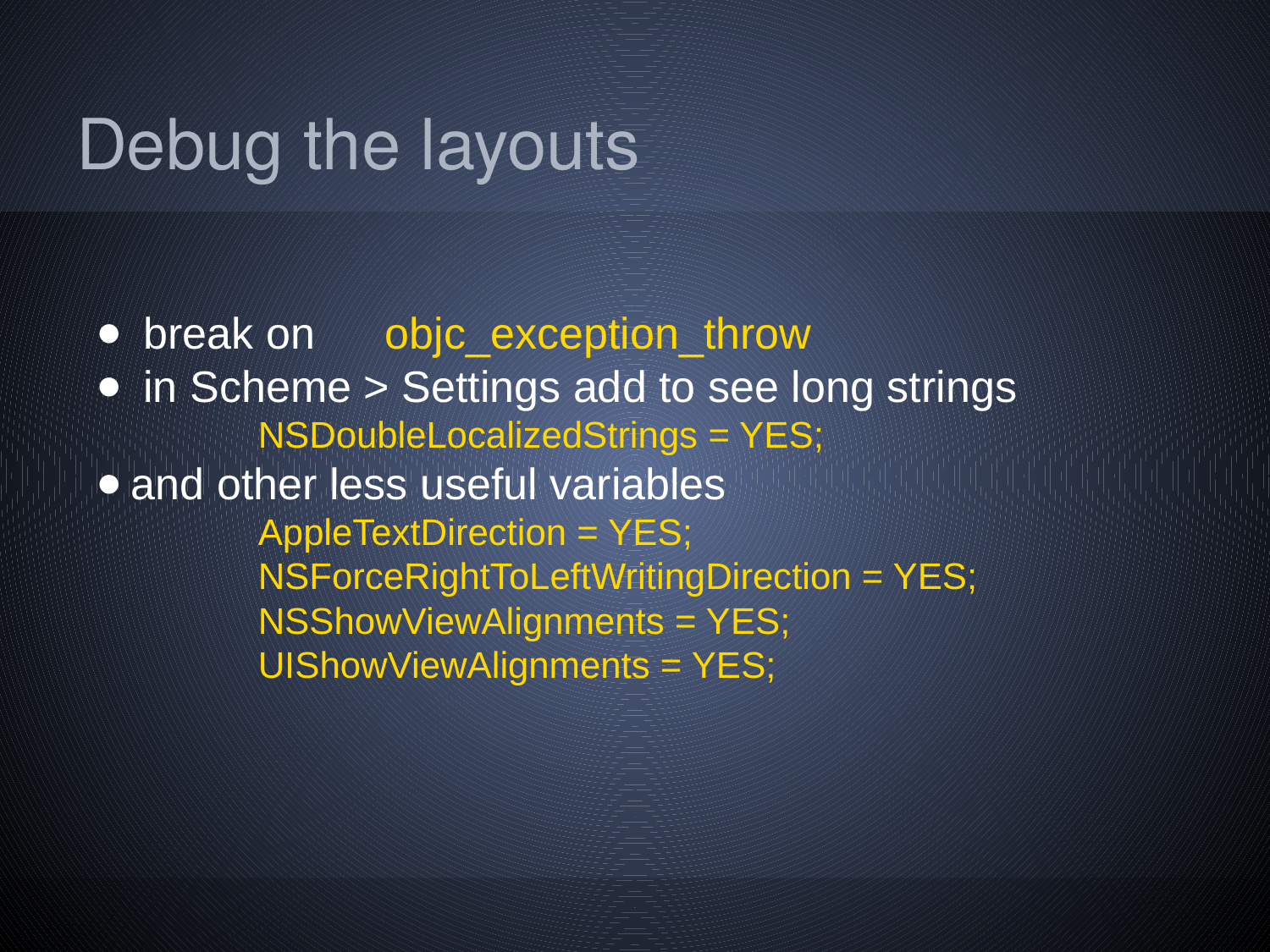

# Debug the layouts
 break on	objc_exception_throw
 in Scheme > Settings add to see long strings
	NSDoubleLocalizedStrings = YES;
and other less useful variables
	AppleTextDirection = YES;
	NSForceRightToLeftWritingDirection = YES;
	NSShowViewAlignments = YES;
	UIShowViewAlignments = YES;